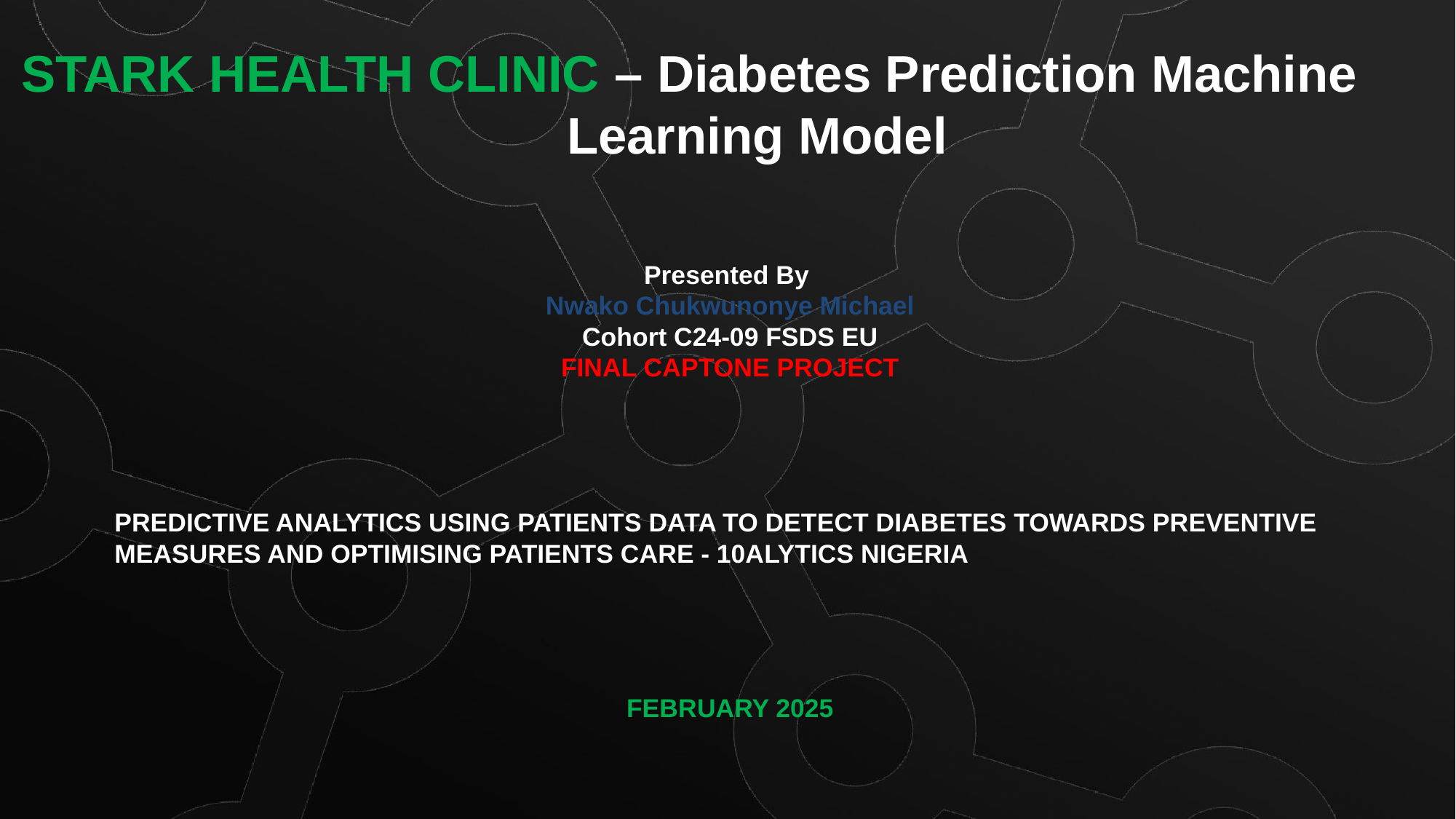

# STARK HEALTH CLINIC – Diabetes Prediction Machine 					Learning Model

Presented By
Nwako Chukwunonye Michael
Cohort C24-09 FSDS EU
FINAL CAPTONE PROJECT

PREDICTIVE ANALYTICS USING PATIENTS DATA TO DETECT DIABETES TOWARDS PREVENTIVE MEASURES AND OPTIMISING PATIENTS CARE - 10ALYTICS NIGERIA

FEBRUARY 2025